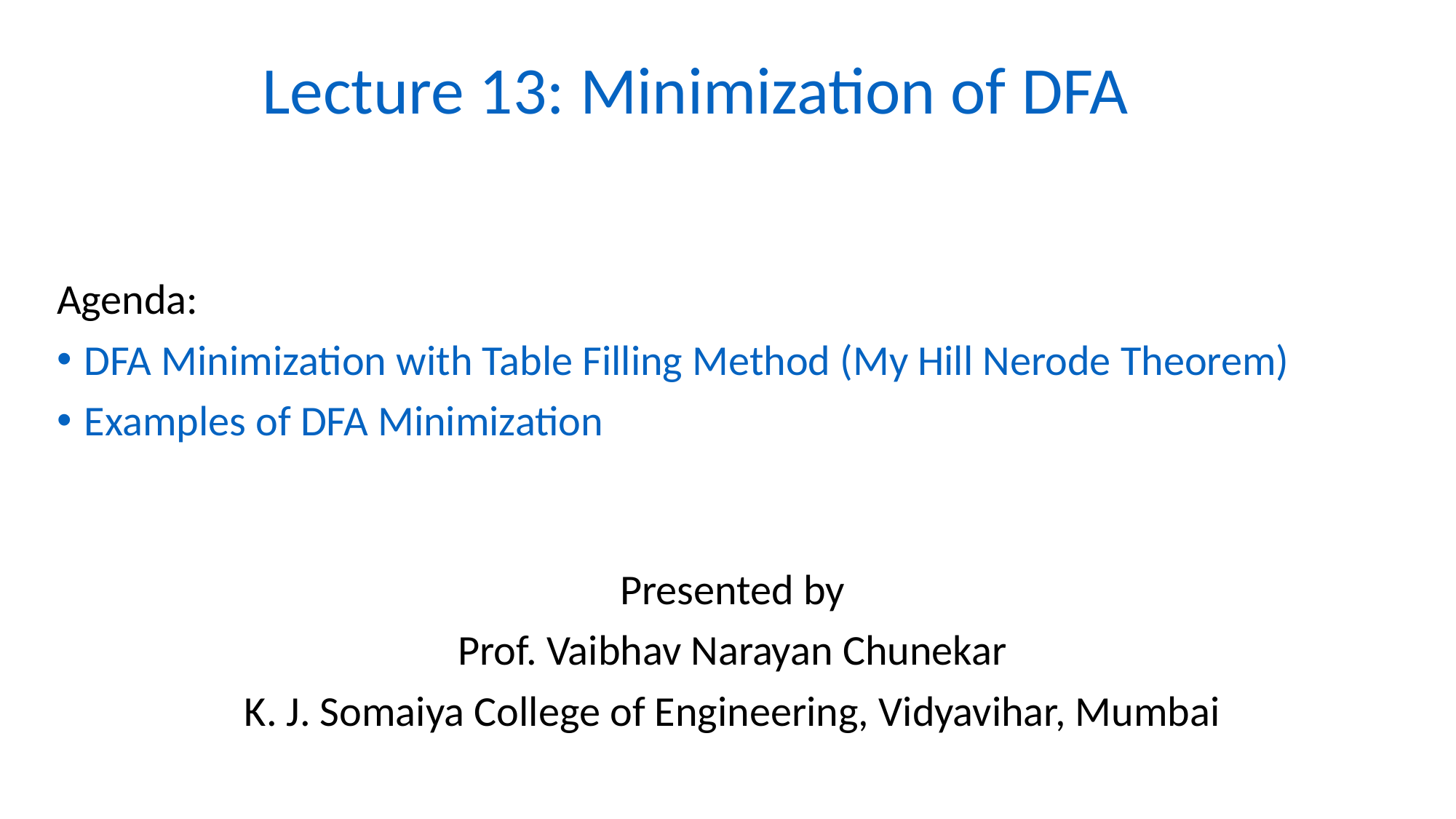

# Lecture 13: Minimization of DFA
Agenda:
DFA Minimization with Table Filling Method (My Hill Nerode Theorem)
Examples of DFA Minimization

Presented by
Prof. Vaibhav Narayan Chunekar
K. J. Somaiya College of Engineering, Vidyavihar, Mumbai